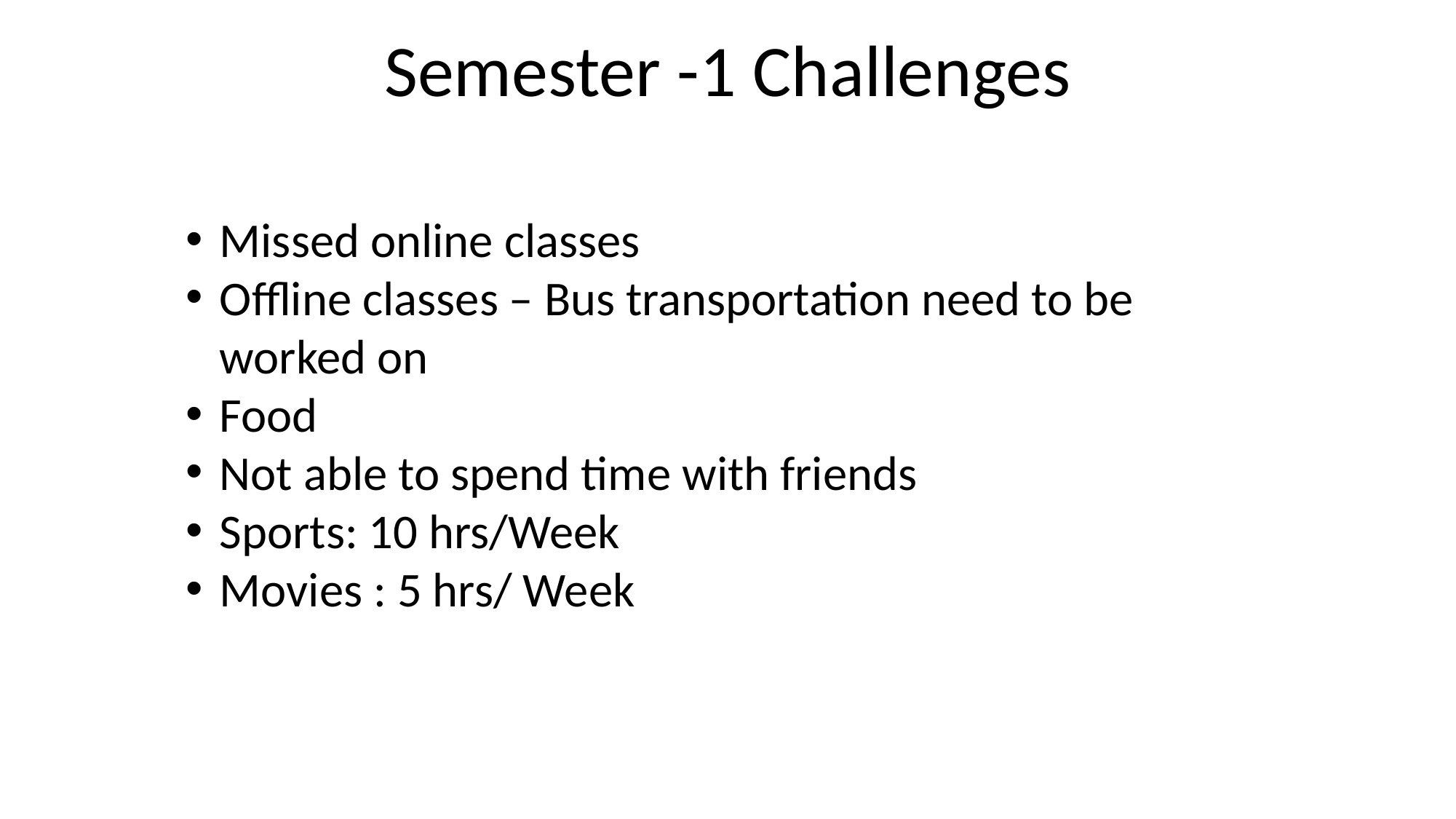

# Semester -1 Challenges
Missed online classes
Offline classes – Bus transportation need to be worked on
Food
Not able to spend time with friends
Sports: 10 hrs/Week
Movies : 5 hrs/ Week